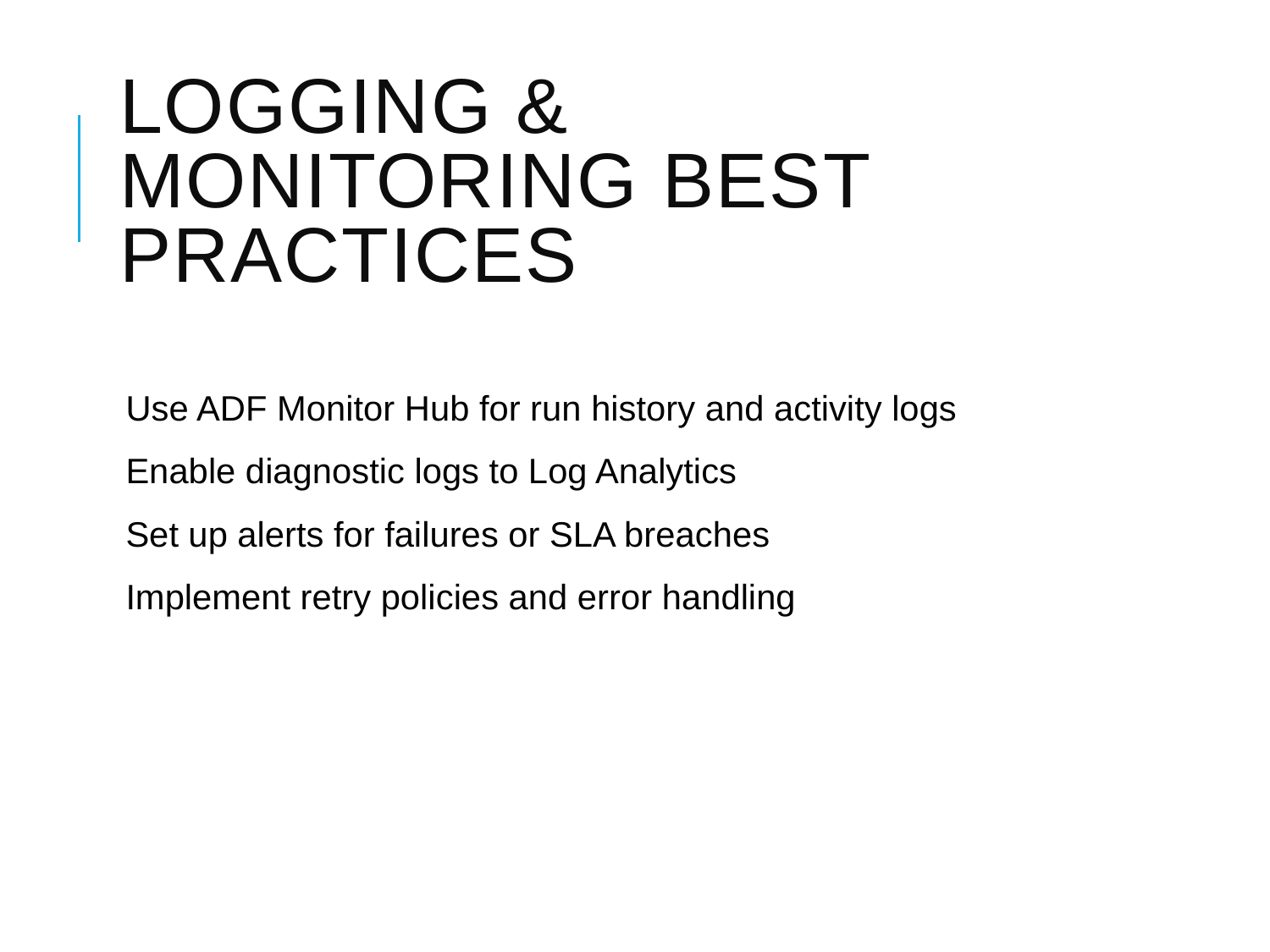

# Logging & Monitoring Best Practices

Use ADF Monitor Hub for run history and activity logs
Enable diagnostic logs to Log Analytics
Set up alerts for failures or SLA breaches
Implement retry policies and error handling